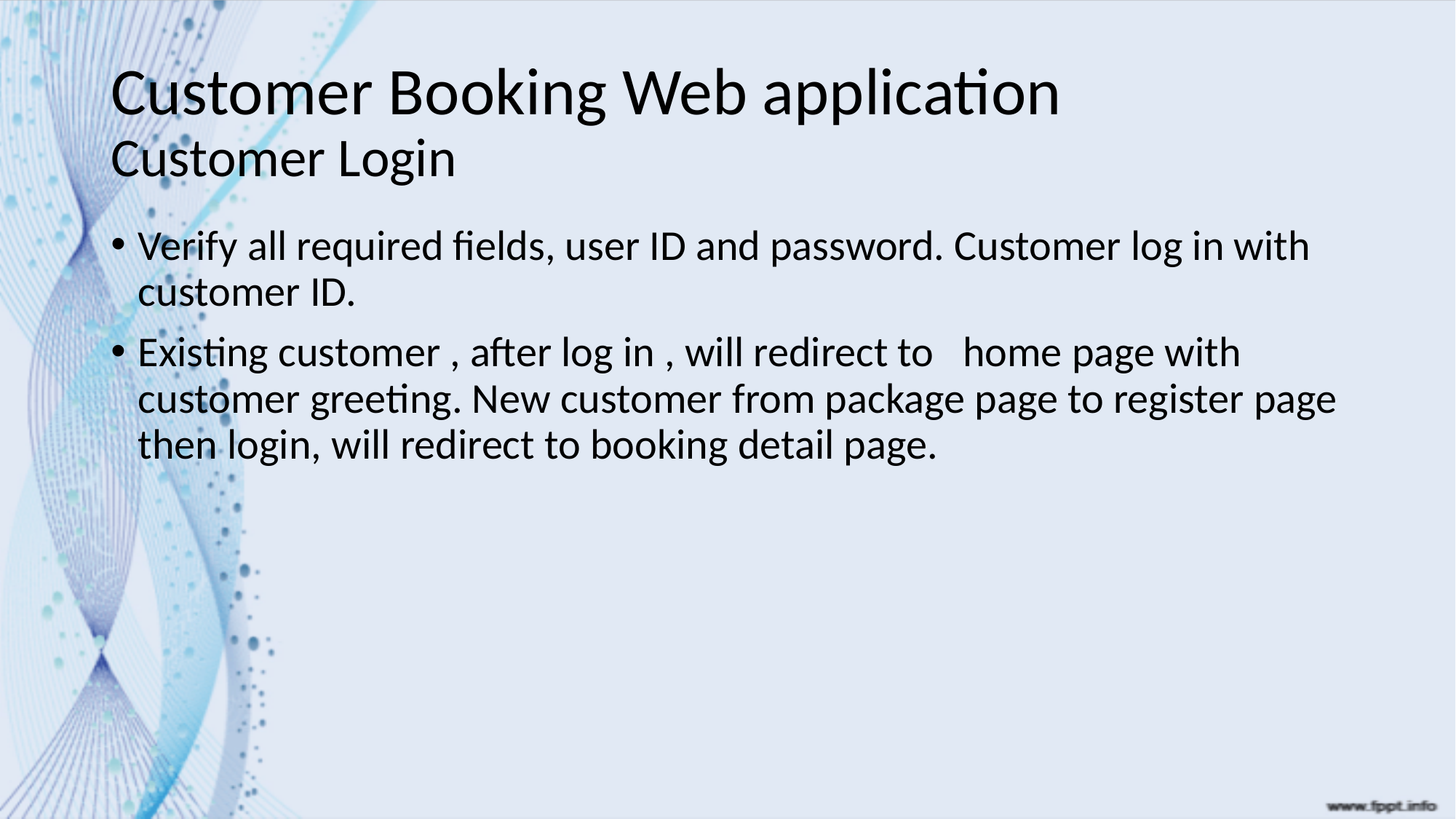

# Customer Booking Web application Customer Login
Verify all required fields, user ID and password. Customer log in with customer ID.
Existing customer , after log in , will redirect to   home page with customer greeting. New customer from package page to register page then login, will redirect to booking detail page.